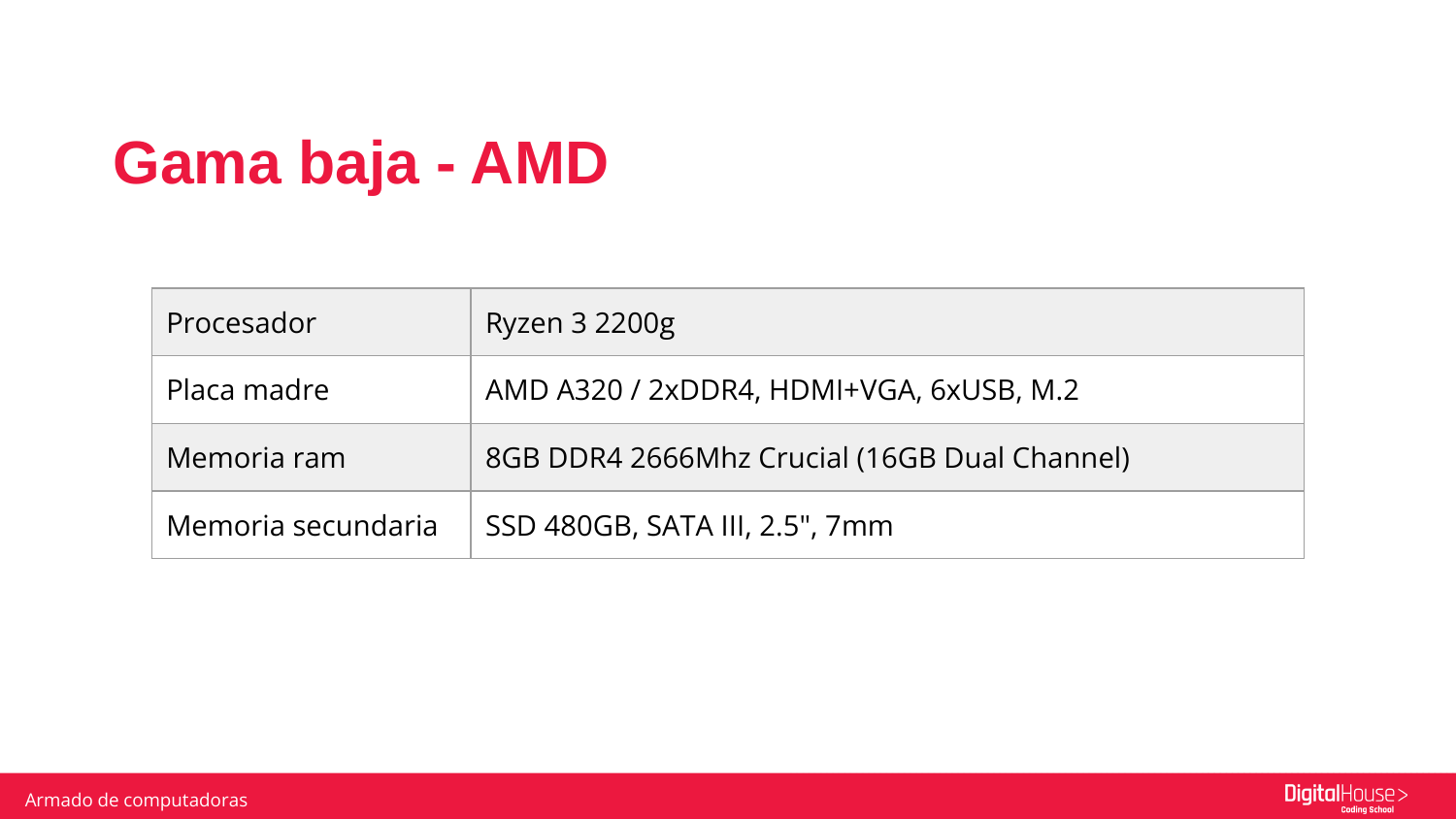

Gama baja - AMD

| Procesador | Ryzen 3 2200g |
| --- | --- |
| Placa madre | AMD A320 / 2xDDR4, HDMI+VGA, 6xUSB, M.2 |
| Memoria ram | 8GB DDR4 2666Mhz Crucial (16GB Dual Channel) |
| Memoria secundaria | SSD 480GB, SATA III, 2.5", 7mm |